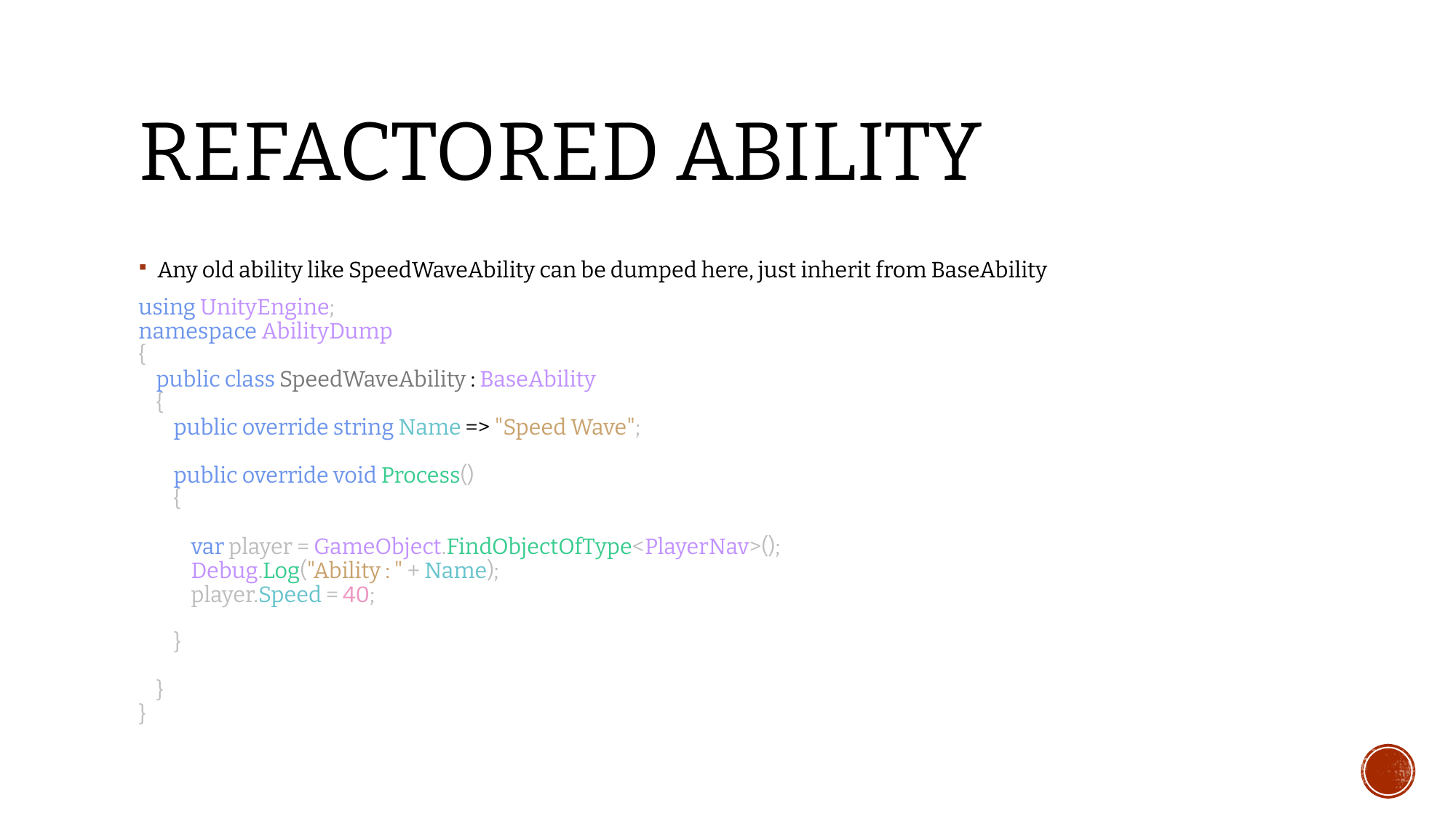

# Refactored Ability
Any old ability like SpeedWaveAbility can be dumped here, just inherit from BaseAbility
using UnityEngine;
namespace AbilityDump
{
    public class SpeedWaveAbility : BaseAbility
    {
        public override string Name => "Speed Wave";
        public override void Process()
        {
            var player = GameObject.FindObjectOfType<PlayerNav>();
            Debug.Log("Ability : " + Name);
            player.Speed = 40;
        }
    }
}